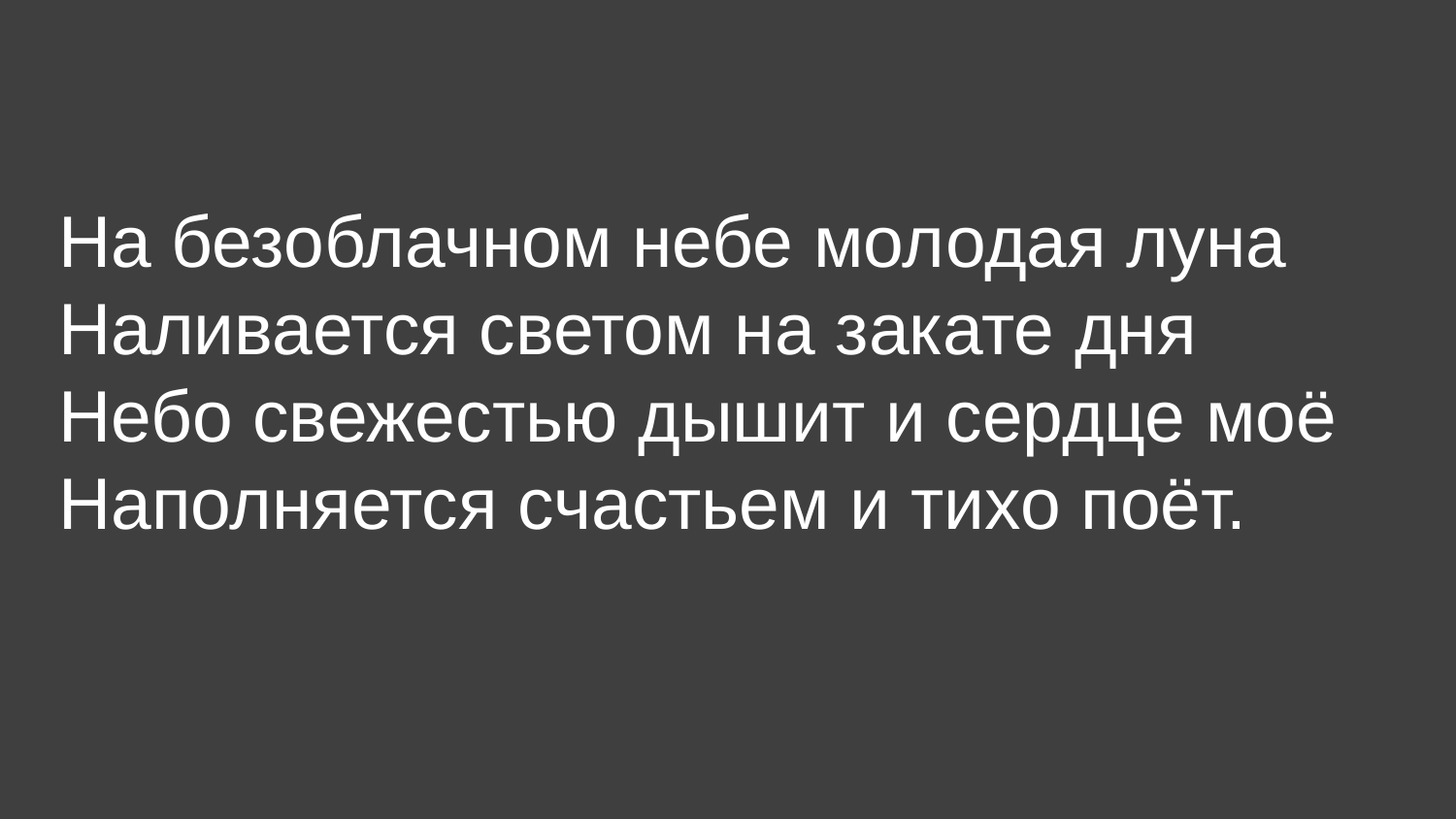

На безоблачном небе молодая луна
Наливается светом на закате дня
Небо свежестью дышит и сердце моё
Наполняется счастьем и тихо поёт.